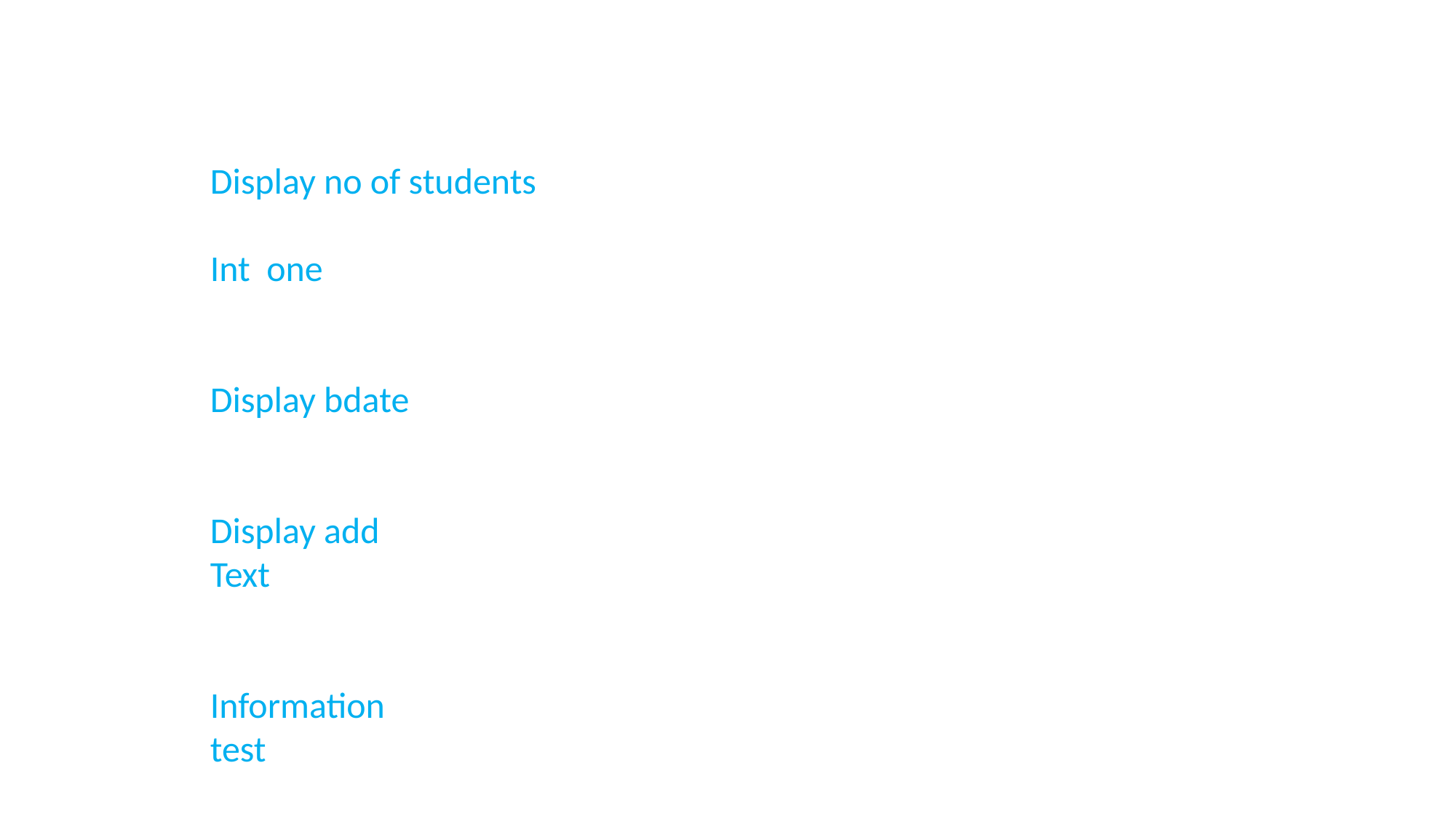

Display no of students

Int  one

Display bdate

Display add
Text

Information
test